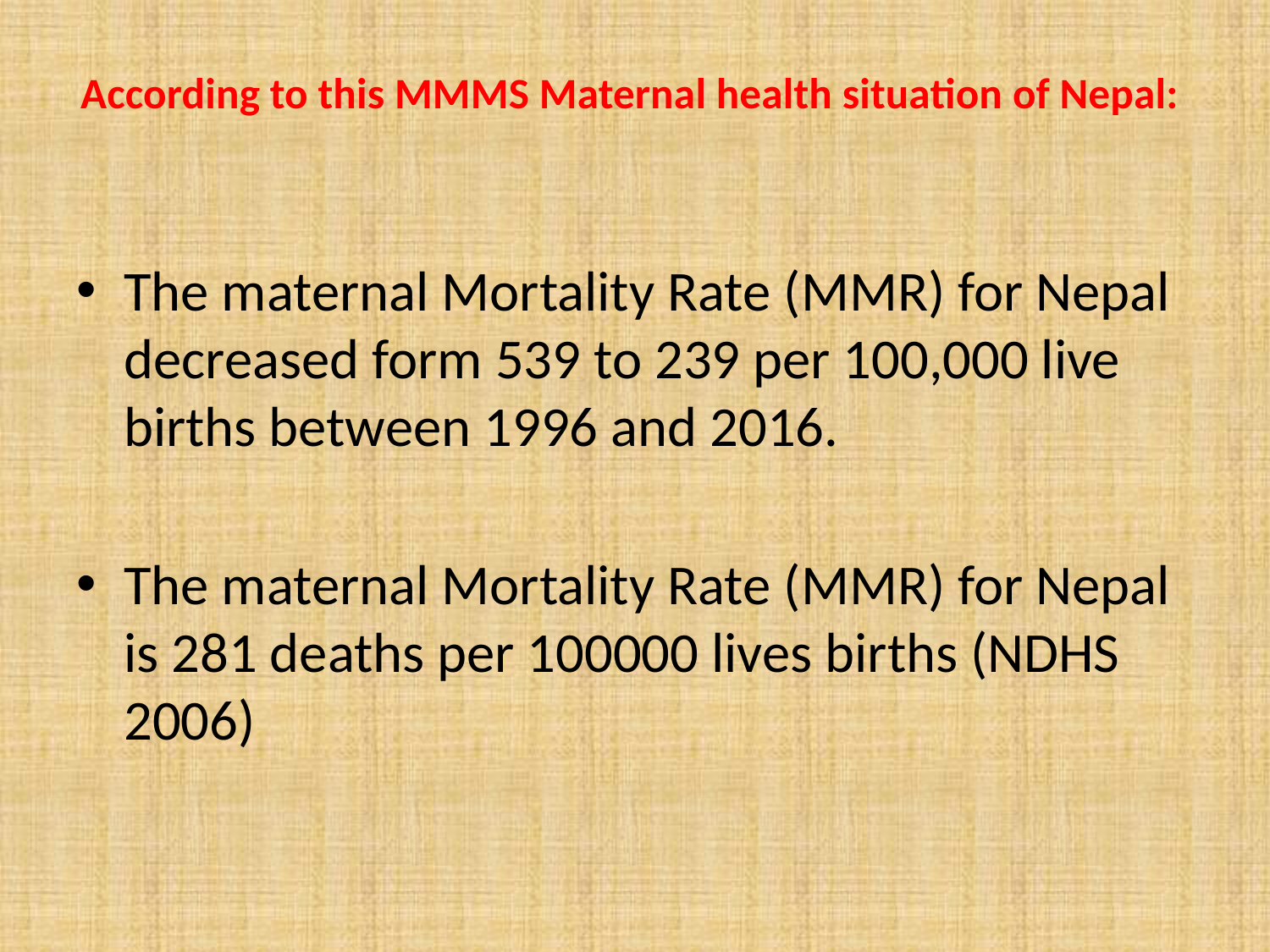

# According to this MMMS Maternal health situation of Nepal:

The maternal Mortality Rate (MMR) for Nepal decreased form 539 to 239 per 100,000 live births between 1996 and 2016.

The maternal Mortality Rate (MMR) for Nepal is 281 deaths per 100000 lives births (NDHS 2006)